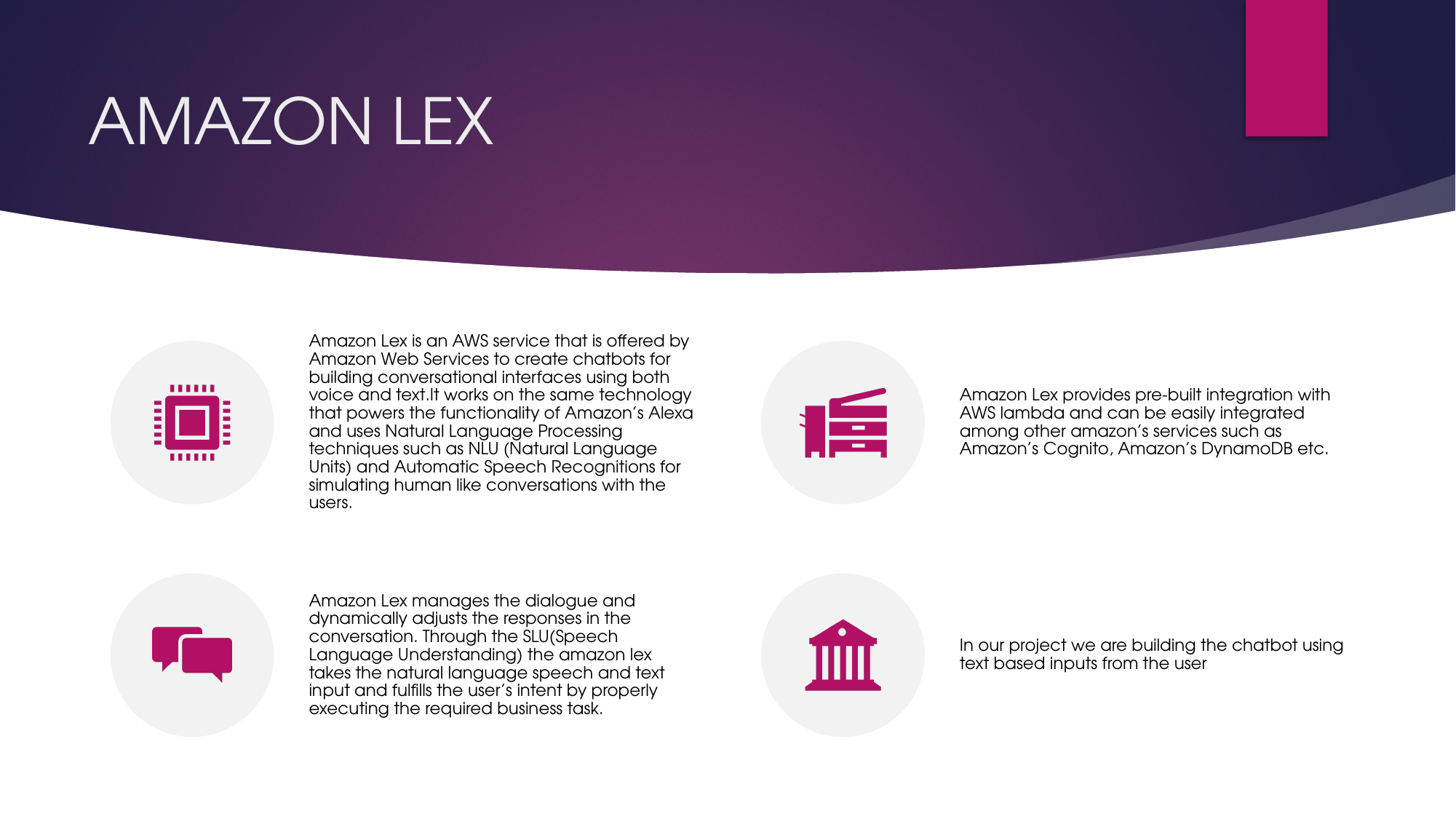

# AMAZON LEX

Amazon Lex is an AWS service that is offered by Amazon Web Services to create chatbots for building conversational interfaces using both voice and text.It works on the same technology that powers the functionality of Amazon’s Alexa and uses Natural Language Processing techniques such as NLU (Natural Language Units) and Automatic Speech Recognitions for simulating human like conversations with the users.
Amazon Lex provides pre-built integration with AWS lambda and can be easily integrated among other amazon’s services such as Amazon’s Cognito, Amazon’s DynamoDB etc.
Amazon Lex manages the dialogue and dynamically adjusts the responses in the conversation. Through the SLU(Speech Language Understanding) the amazon lex takes the natural language speech and text input and fulfills the user’s intent by properly executing the required business task.
In our project we are building the chatbot using text based inputs from the user